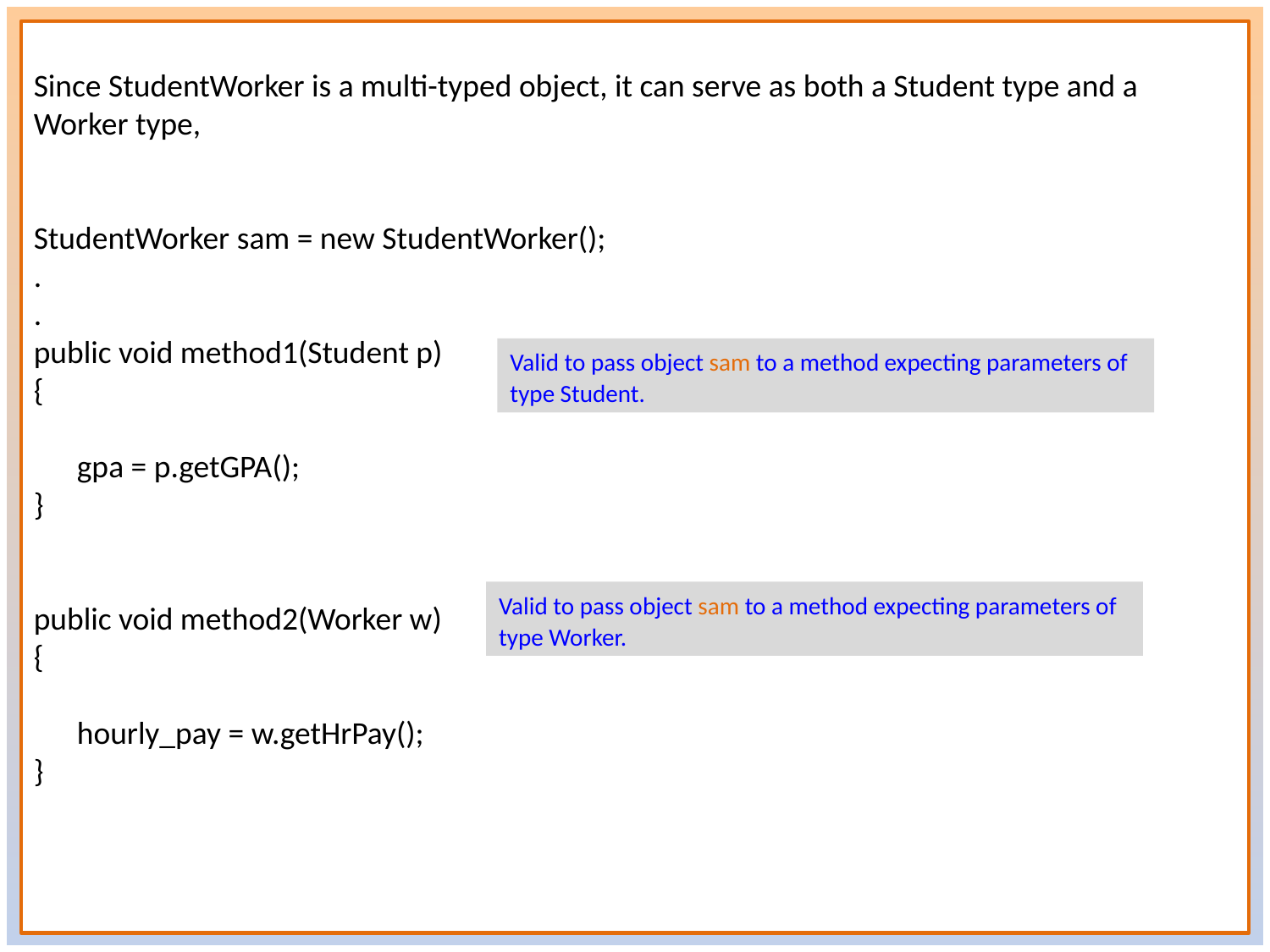

Since StudentWorker is a multi-typed object, it can serve as both a Student type and a Worker type,

StudentWorker sam = new StudentWorker();
.
.
public void method1(Student p)
{

      gpa = p.getGPA();
}

public void method2(Worker w)
{

      hourly_pay = w.getHrPay();
}

Valid to pass object sam to a method expecting parameters of type Student.
Valid to pass object sam to a method expecting parameters of type Worker.
22